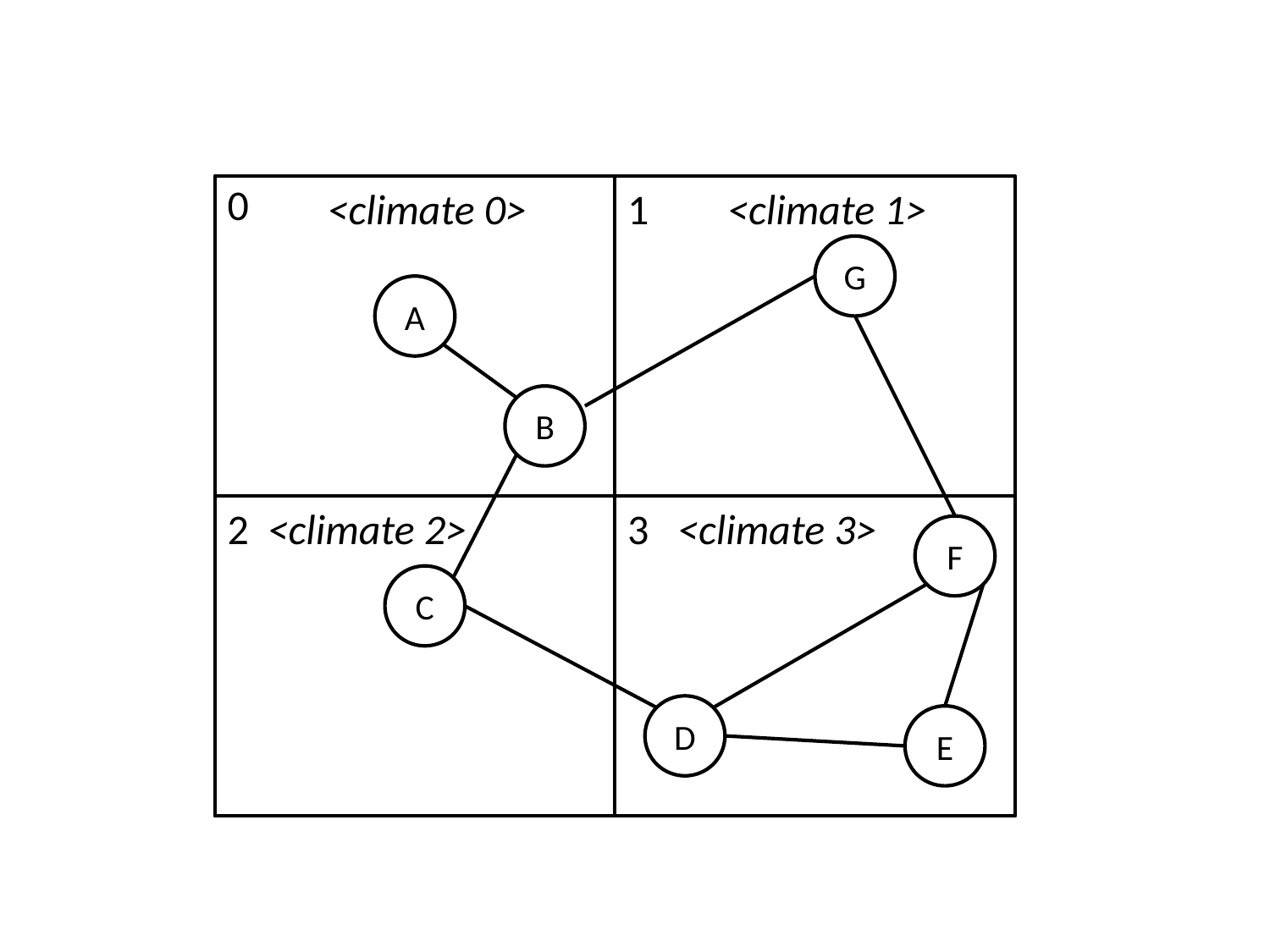

0

<climate 0>

1
<climate 1>
G
A
B

2
<climate 2>

3
<climate 3>
F
C
D
E